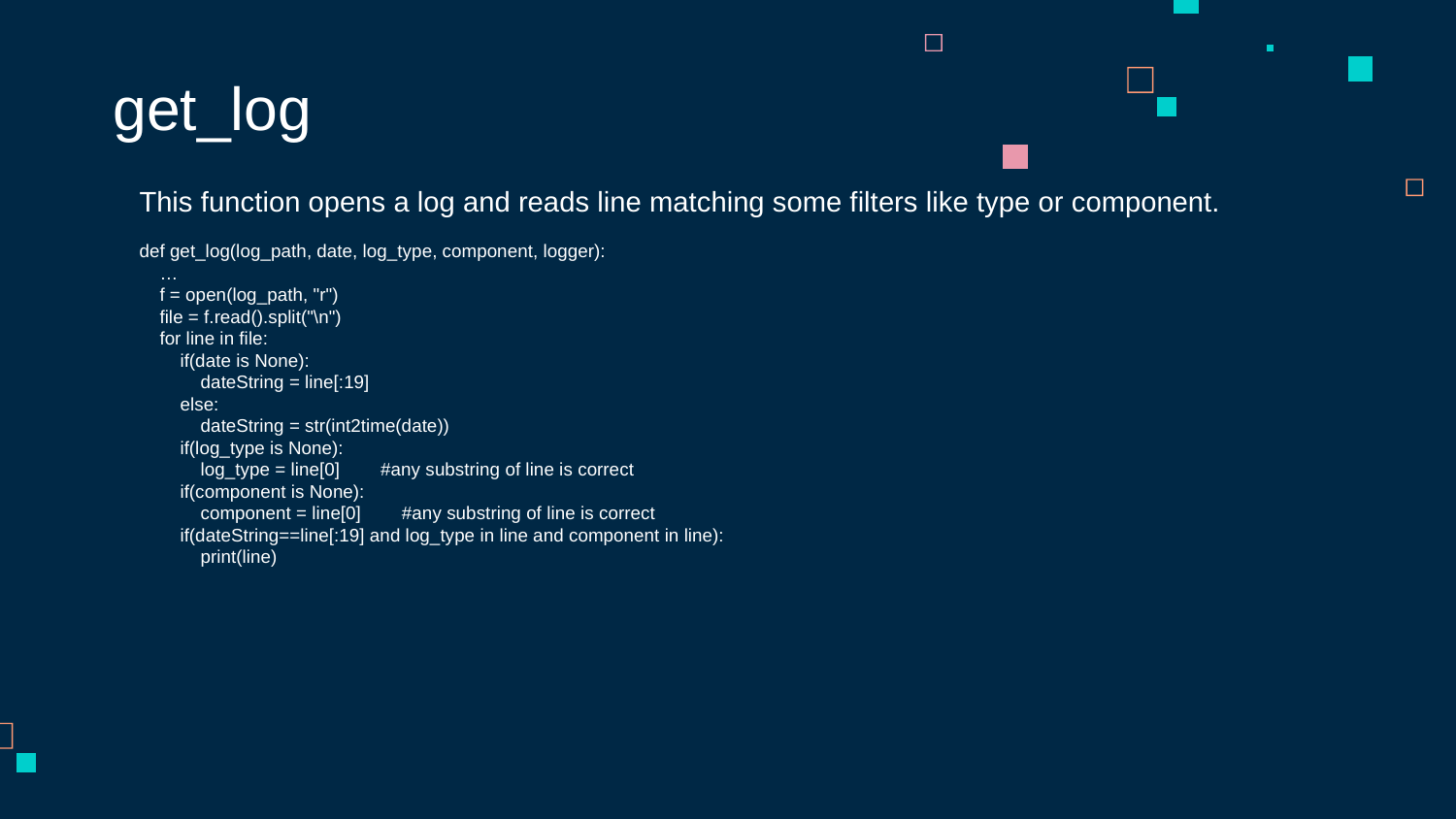

# get_log
This function opens a log and reads line matching some filters like type or component.

def get_log(log_path, date, log_type, component, logger):
    …
    f = open(log_path, "r")
    file = f.read().split("\n")
    for line in file:
        if(date is None):
            dateString = line[:19]
        else:
            dateString = str(int2time(date))
        if(log_type is None):
            log_type = line[0]        #any substring of line is correct
        if(component is None):
            component = line[0]        #any substring of line is correct
        if(dateString==line[:19] and log_type in line and component in line):
            print(line)